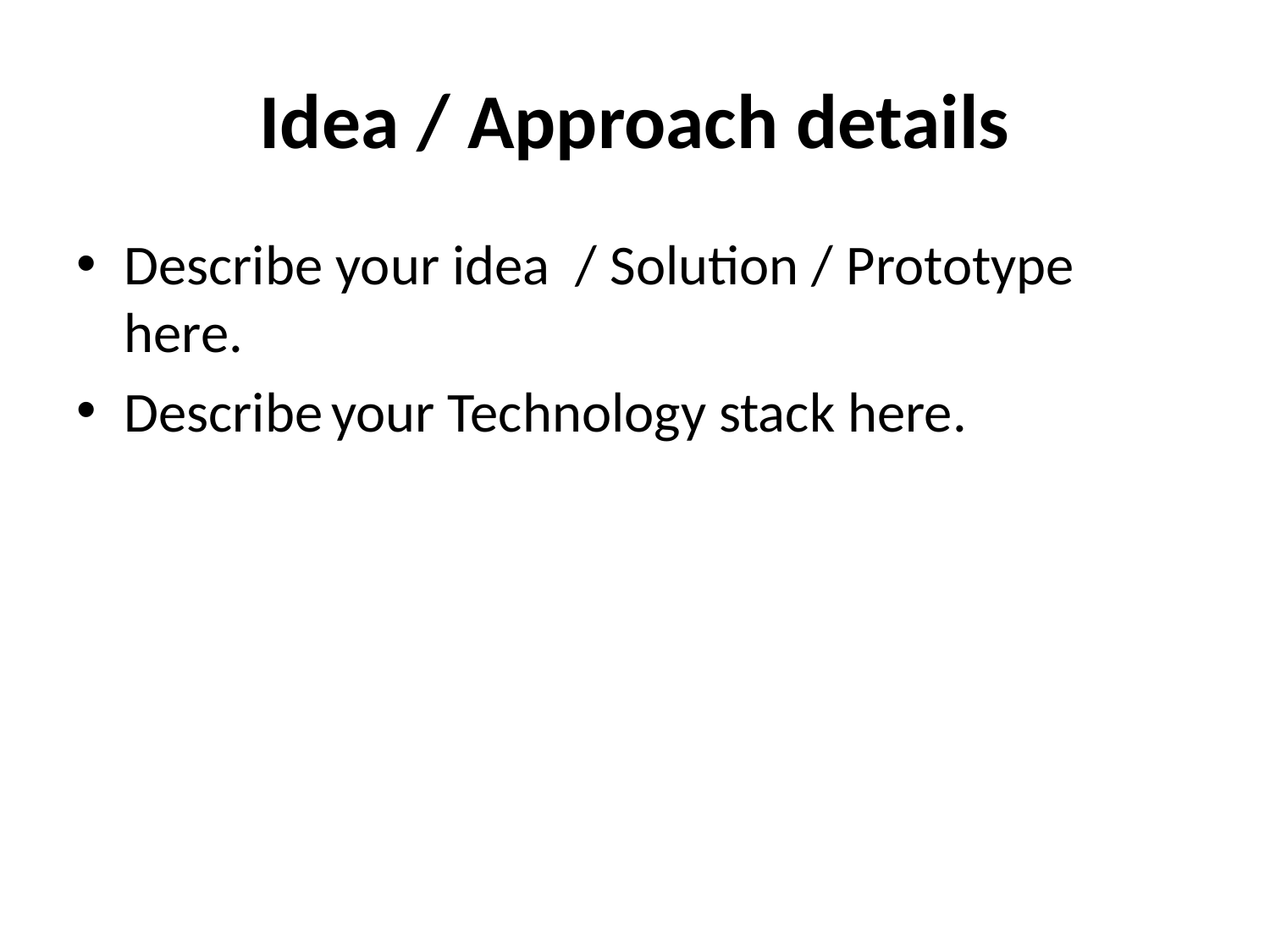

# Idea / Approach details
Describe your idea  / Solution / Prototype here.
Describe your Technology stack here.